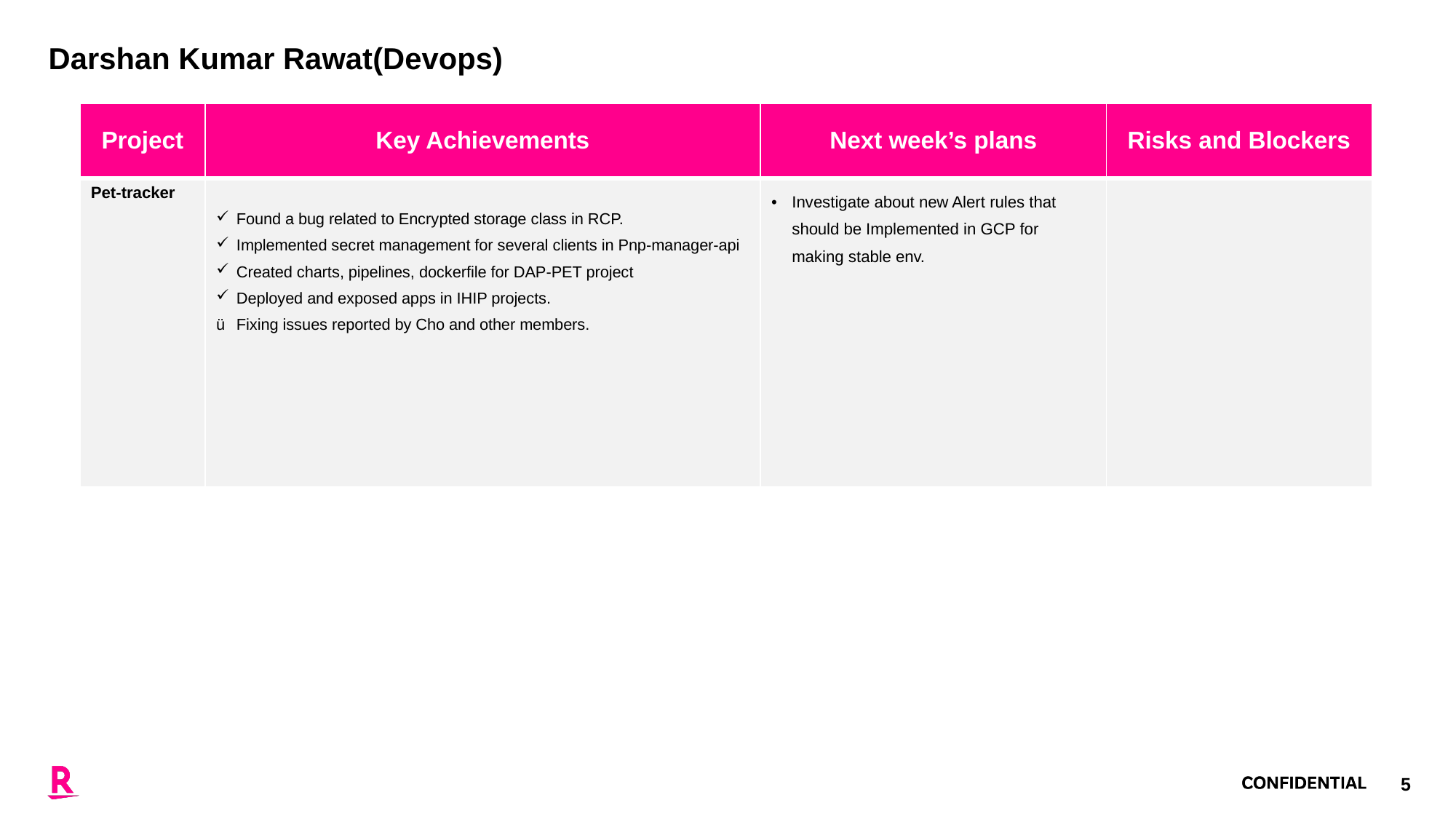

Darshan Kumar Rawat(Devops)
| Project | Key Achievements | Next week’s plans | Risks and Blockers |
| --- | --- | --- | --- |
| Pet-tracker | Found a bug related to Encrypted storage class in RCP. Implemented secret management for several clients in Pnp-manager-api Created charts, pipelines, dockerfile for DAP-PET project Deployed and exposed apps in IHIP projects. Fixing issues reported by Cho and other members. | Investigate about new Alert rules that should be Implemented in GCP for making stable env. |  |